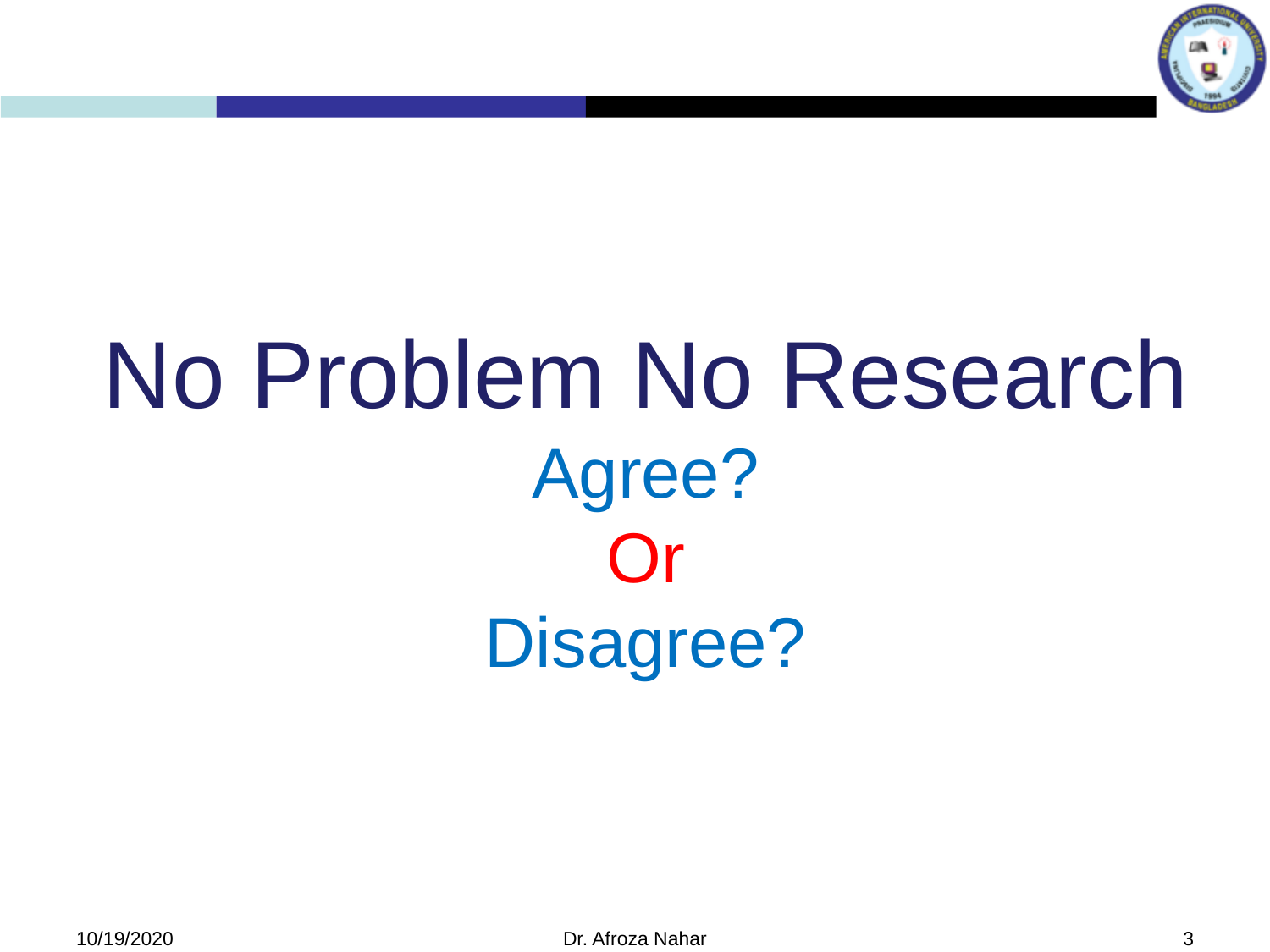

No Problem No Research
Agree?
Or
Disagree?
10/19/2020
Dr. Afroza Nahar
3